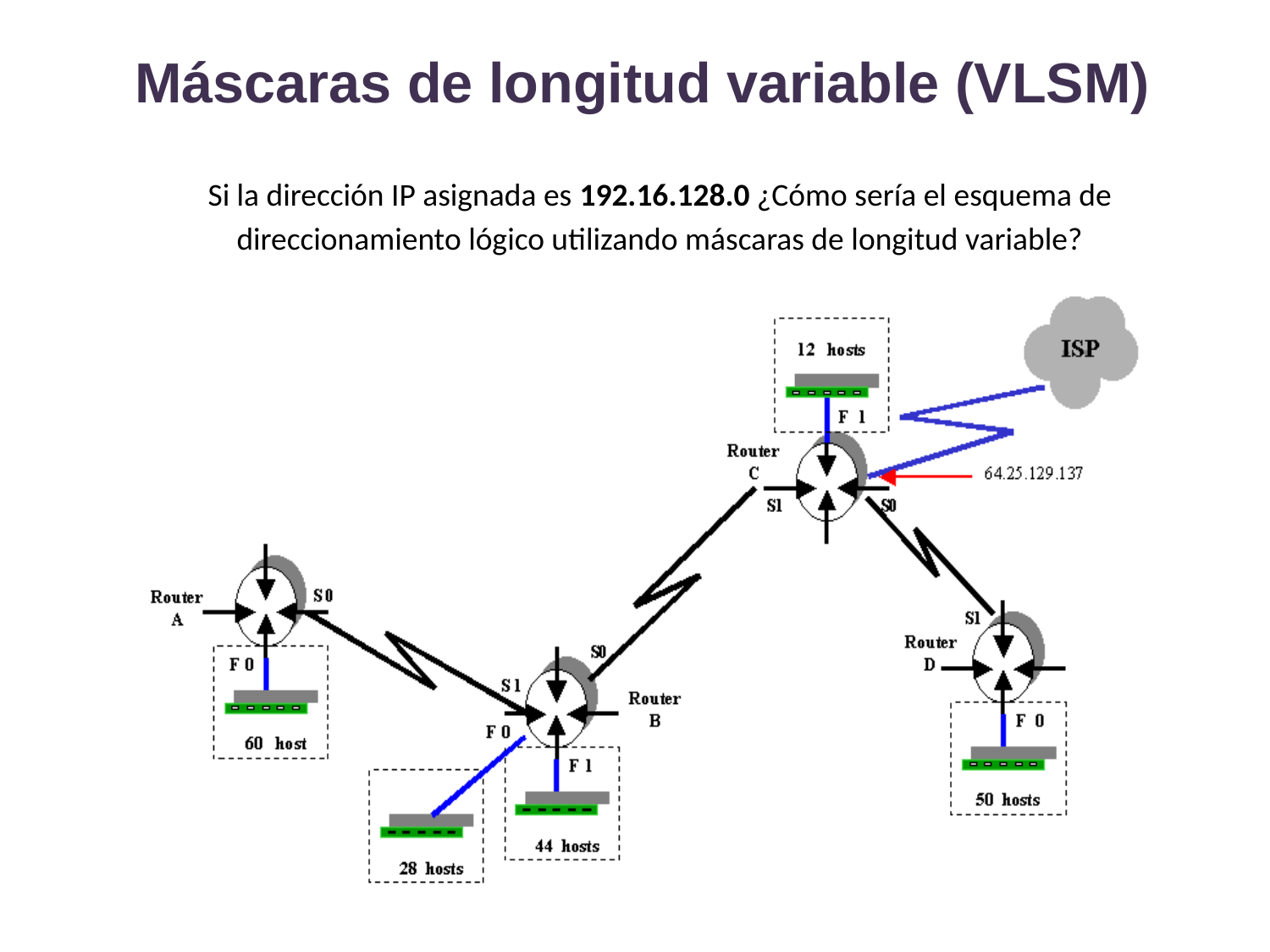

Máscaras de longitud variable (VLSM)
Si la dirección IP asignada es 192.16.128.0 ¿Cómo sería el esquema de direccionamiento lógico utilizando máscaras de longitud variable?